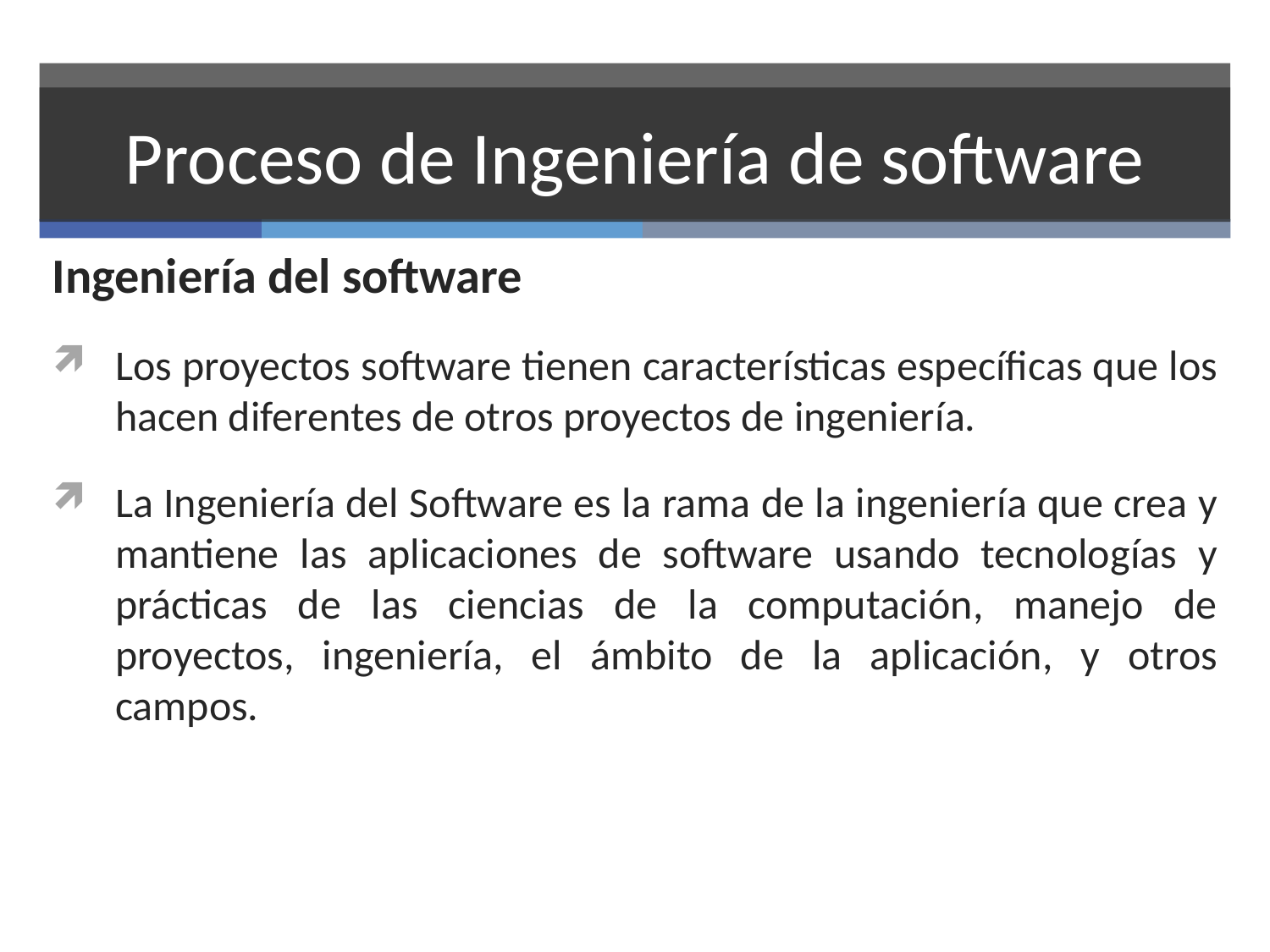

# Proceso de Ingeniería de software
Ingeniería del software
Los proyectos software tienen características específicas que los hacen diferentes de otros proyectos de ingeniería.
La Ingeniería del Software es la rama de la ingeniería que crea y mantiene las aplicaciones de software usando tecnologías y prácticas de las ciencias de la computación, manejo de proyectos, ingeniería, el ámbito de la aplicación, y otros campos.